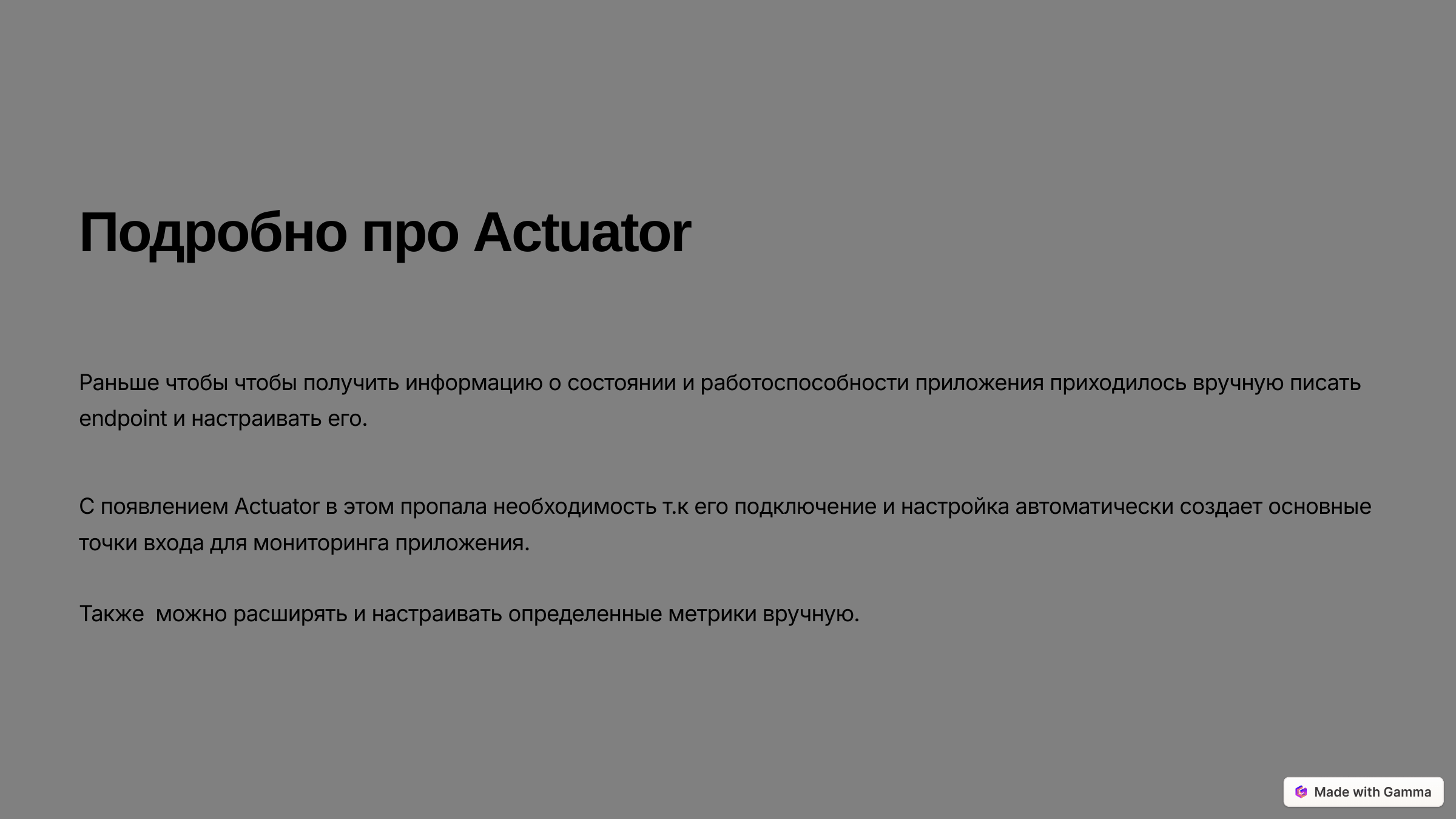

Подробно про Actuator

Раньше чтобы чтобы получить информацию о состоянии и работоспособности приложения приходилось вручную писать endpoint и настраивать его.

С появлением Actuator в этом пропала необходимость т.к его подключение и настройка автоматически создает основные точки входа для мониторинга приложения.
Также  можно расширять и настраивать определенные метрики вручную.